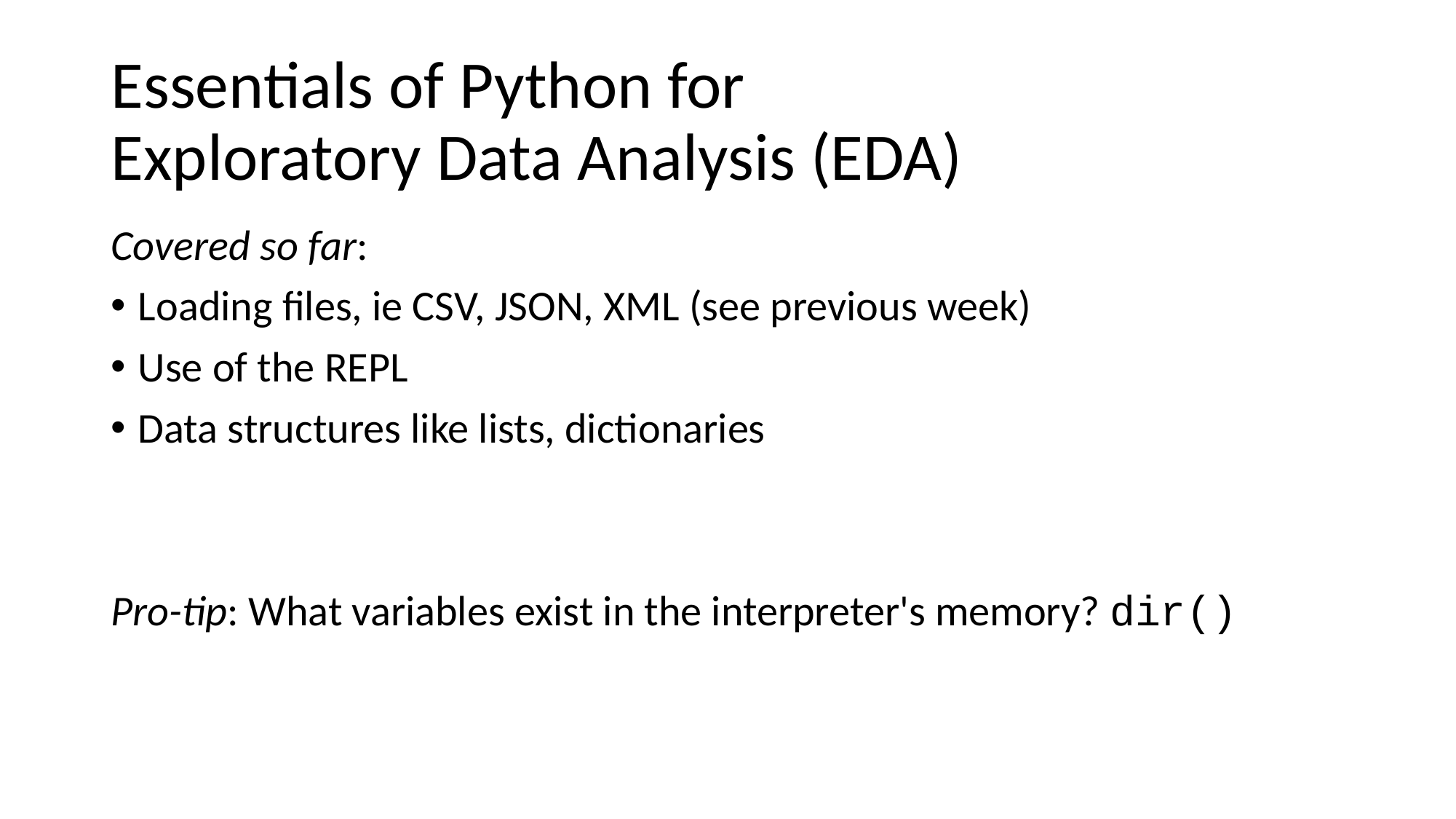

# Essentials of Python for Exploratory Data Analysis (EDA)
Covered so far:
Loading files, ie CSV, JSON, XML (see previous week)
Use of the REPL
Data structures like lists, dictionaries

Pro-tip: What variables exist in the interpreter's memory? dir()